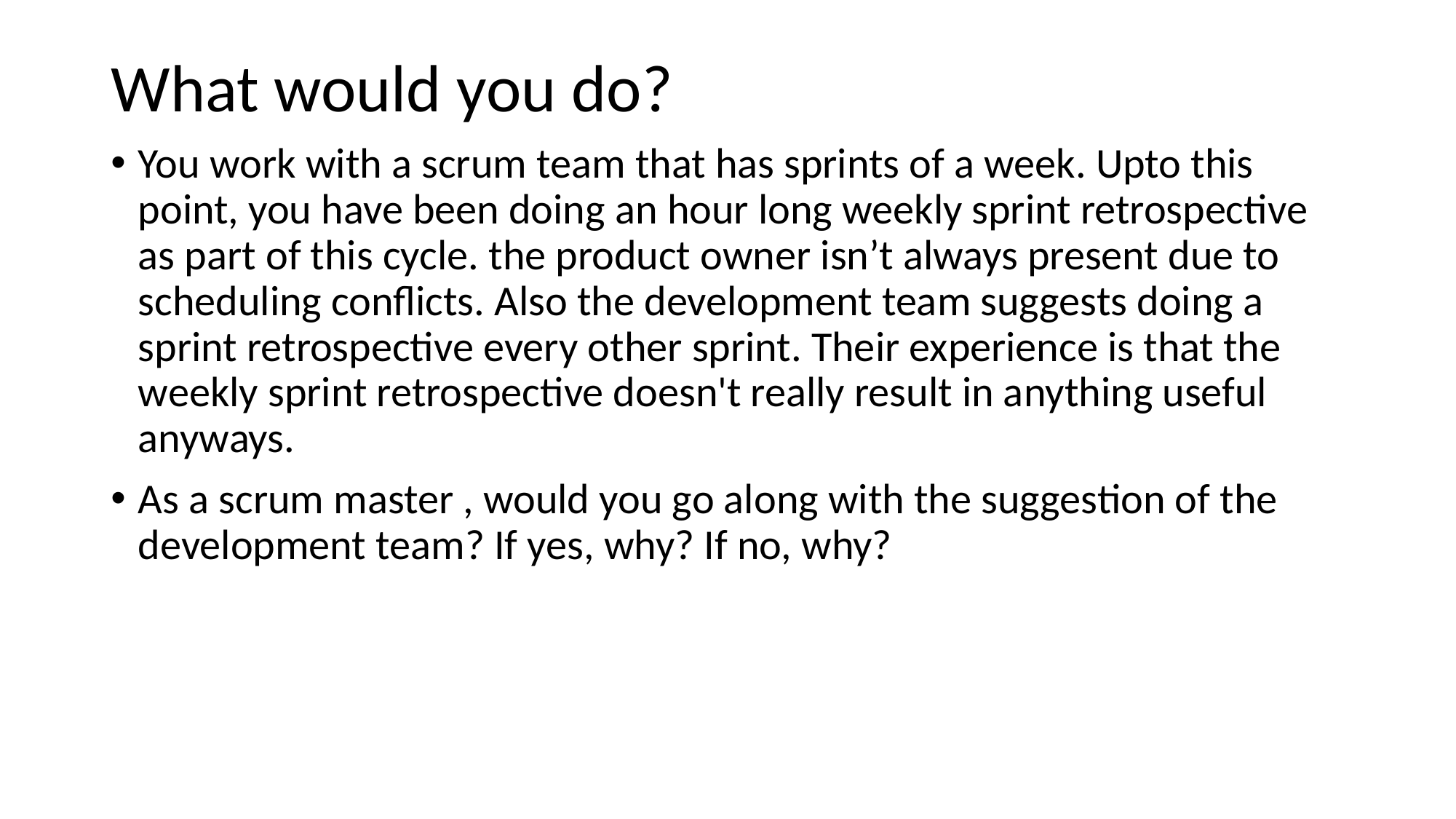

# What would you do?
You work with a scrum team that has sprints of a week. Upto this point, you have been doing an hour long weekly sprint retrospective as part of this cycle. the product owner isn’t always present due to scheduling conflicts. Also the development team suggests doing a sprint retrospective every other sprint. Their experience is that the weekly sprint retrospective doesn't really result in anything useful anyways.
As a scrum master , would you go along with the suggestion of the development team? If yes, why? If no, why?